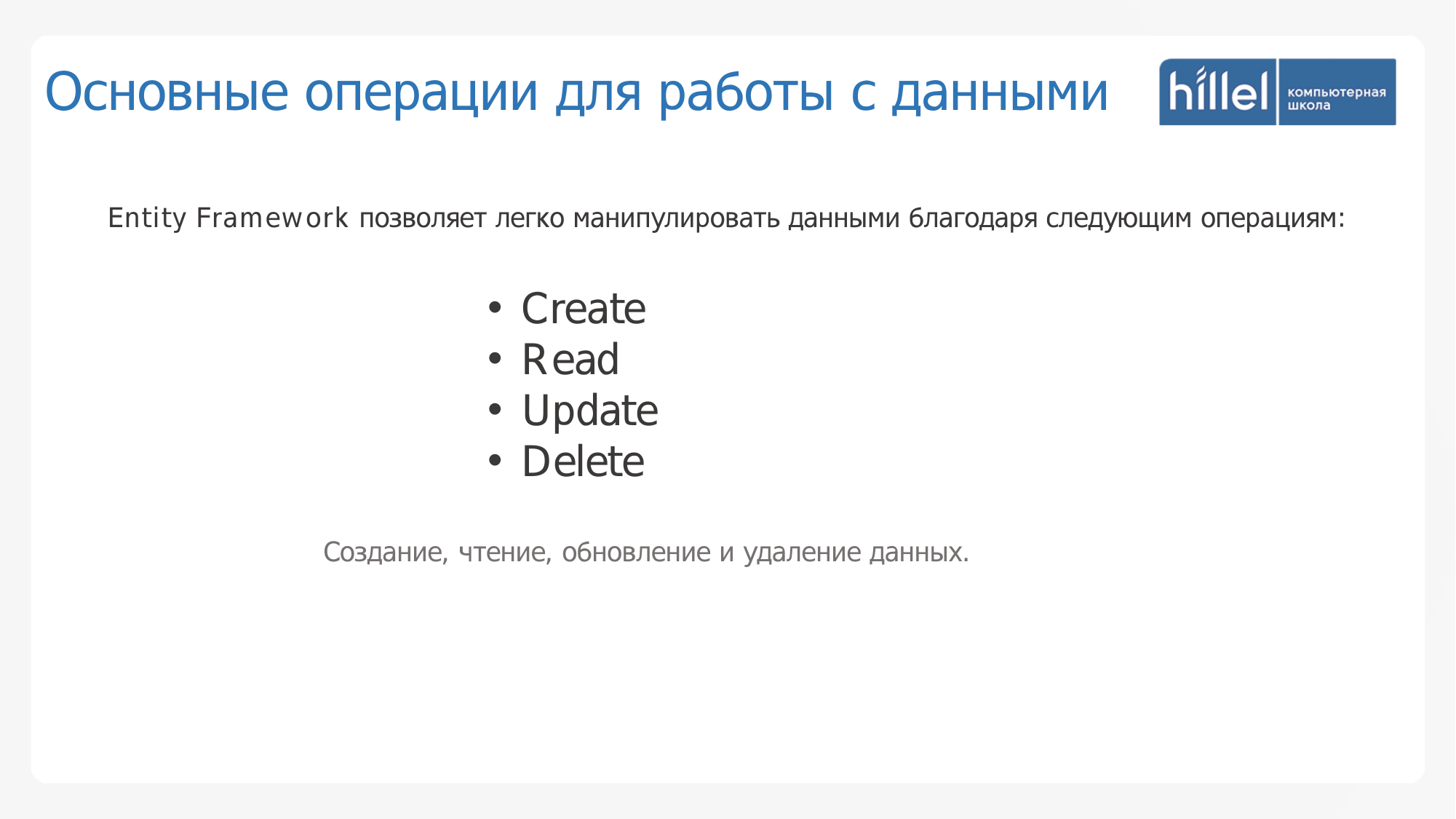

Основные операции для работы с данными
Entity Framework позволяет легко манипулировать данными благодаря следующим операциям:
Create
Read
Update
Delete
Создание, чтение, обновление и удаление данных.